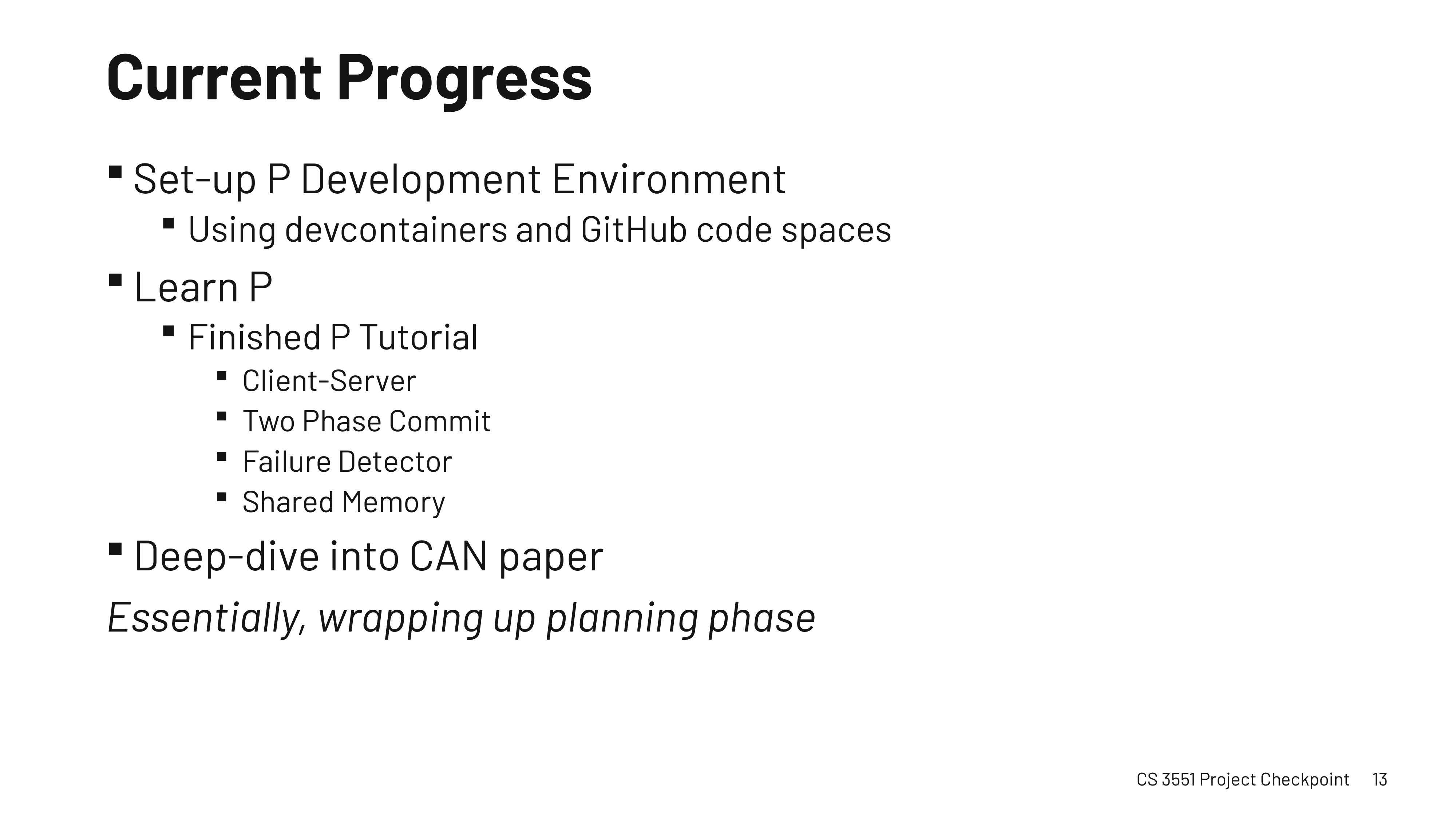

# Current Progress
Set-up P Development Environment
Using devcontainers and GitHub code spaces
Learn P
Finished P Tutorial
Client-Server
Two Phase Commit
Failure Detector
Shared Memory
Deep-dive into CAN paper
Essentially, wrapping up planning phase
CS 3551 Project Checkpoint
13